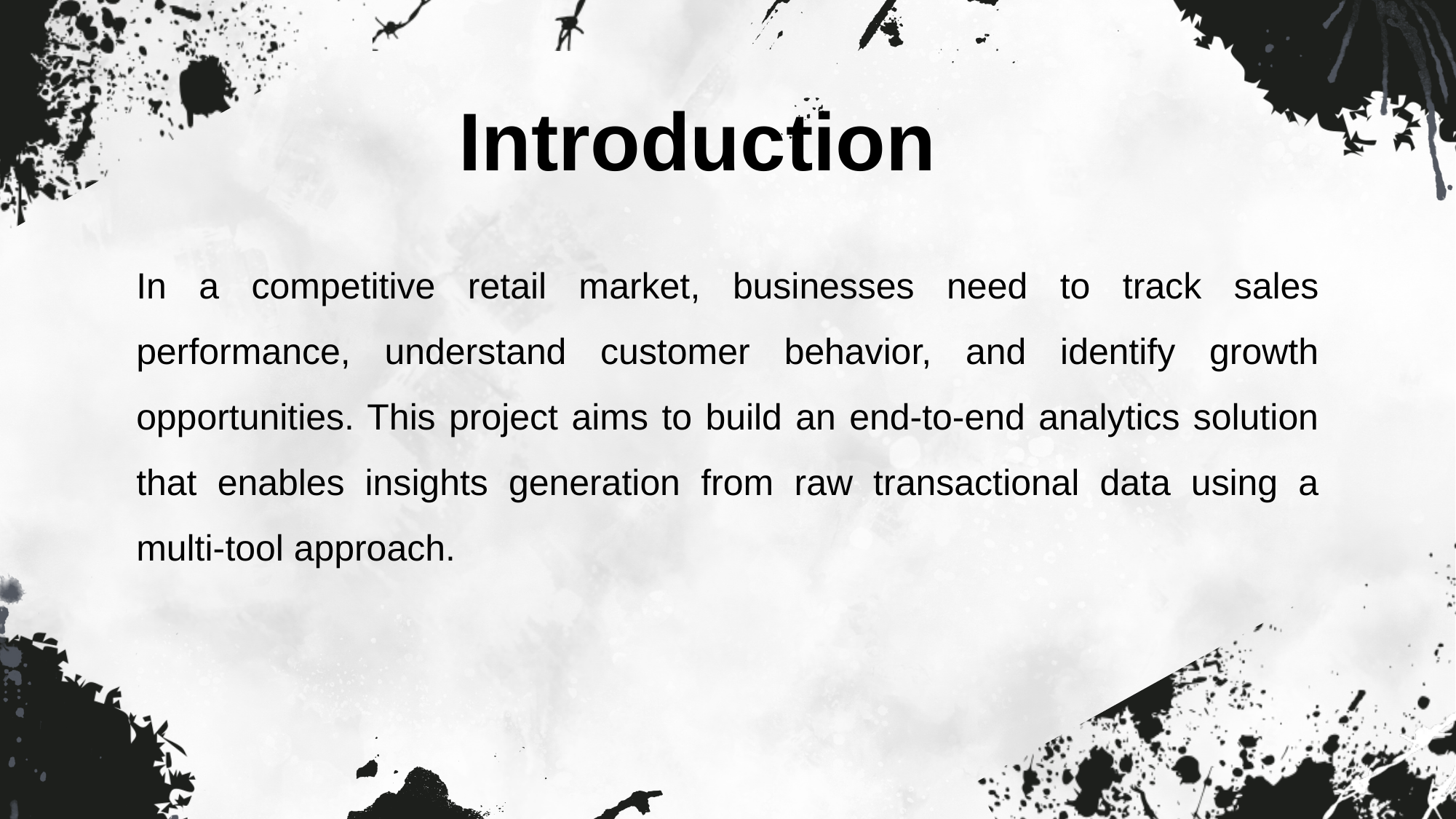

Introduction
In a competitive retail market, businesses need to track sales performance, understand customer behavior, and identify growth opportunities. This project aims to build an end-to-end analytics solution that enables insights generation from raw transactional data using a multi-tool approach.